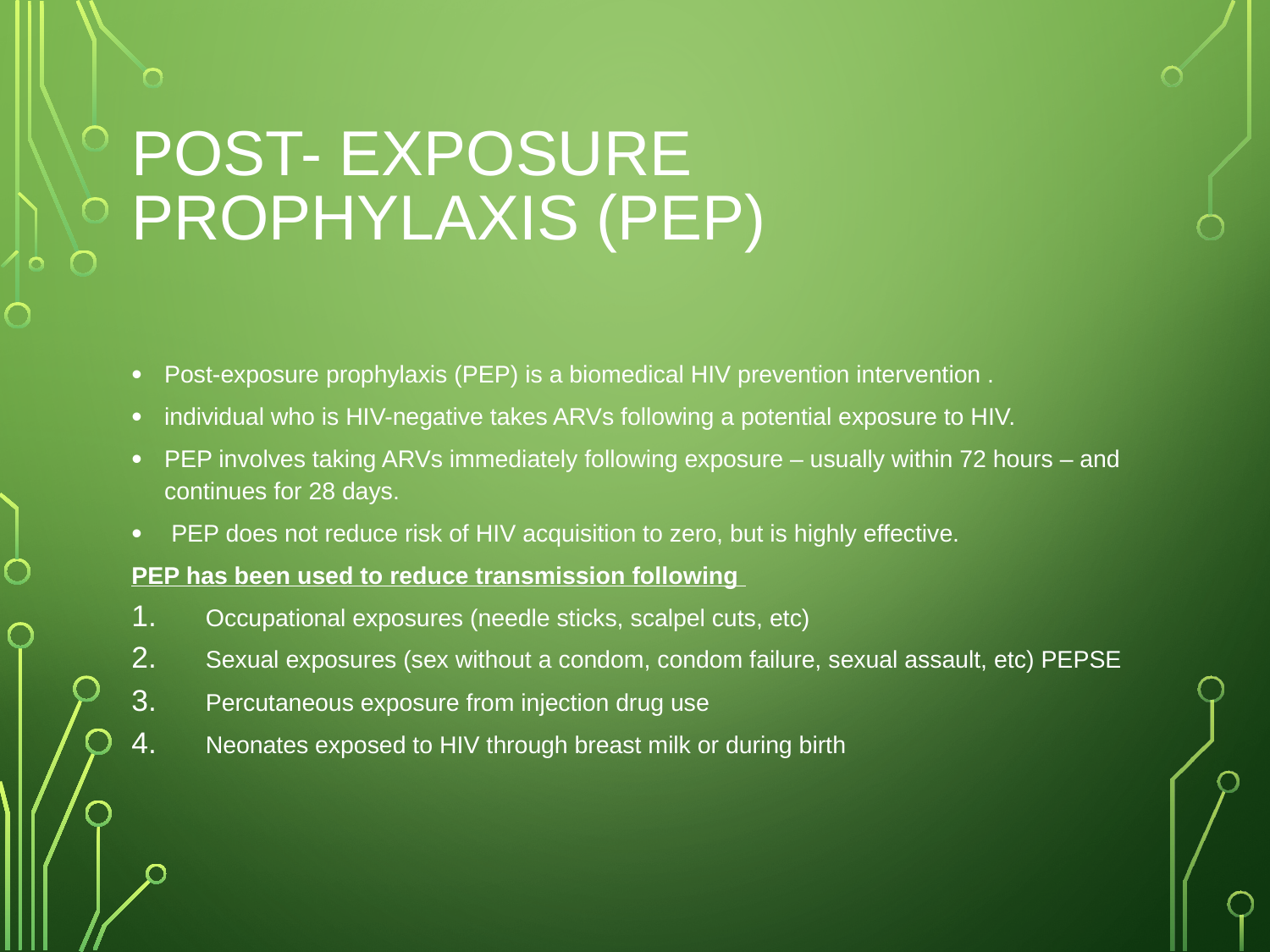

# Post- exposure prophylaxis (PEP)

Post-exposure prophylaxis (PEP) is a biomedical HIV prevention intervention .
individual who is HIV-negative takes ARVs following a potential exposure to HIV.
PEP involves taking ARVs immediately following exposure – usually within 72 hours – and continues for 28 days.
 PEP does not reduce risk of HIV acquisition to zero, but is highly effective.
PEP has been used to reduce transmission following
Occupational exposures (needle sticks, scalpel cuts, etc)
Sexual exposures (sex without a condom, condom failure, sexual assault, etc) PEPSE
Percutaneous exposure from injection drug use
Neonates exposed to HIV through breast milk or during birth